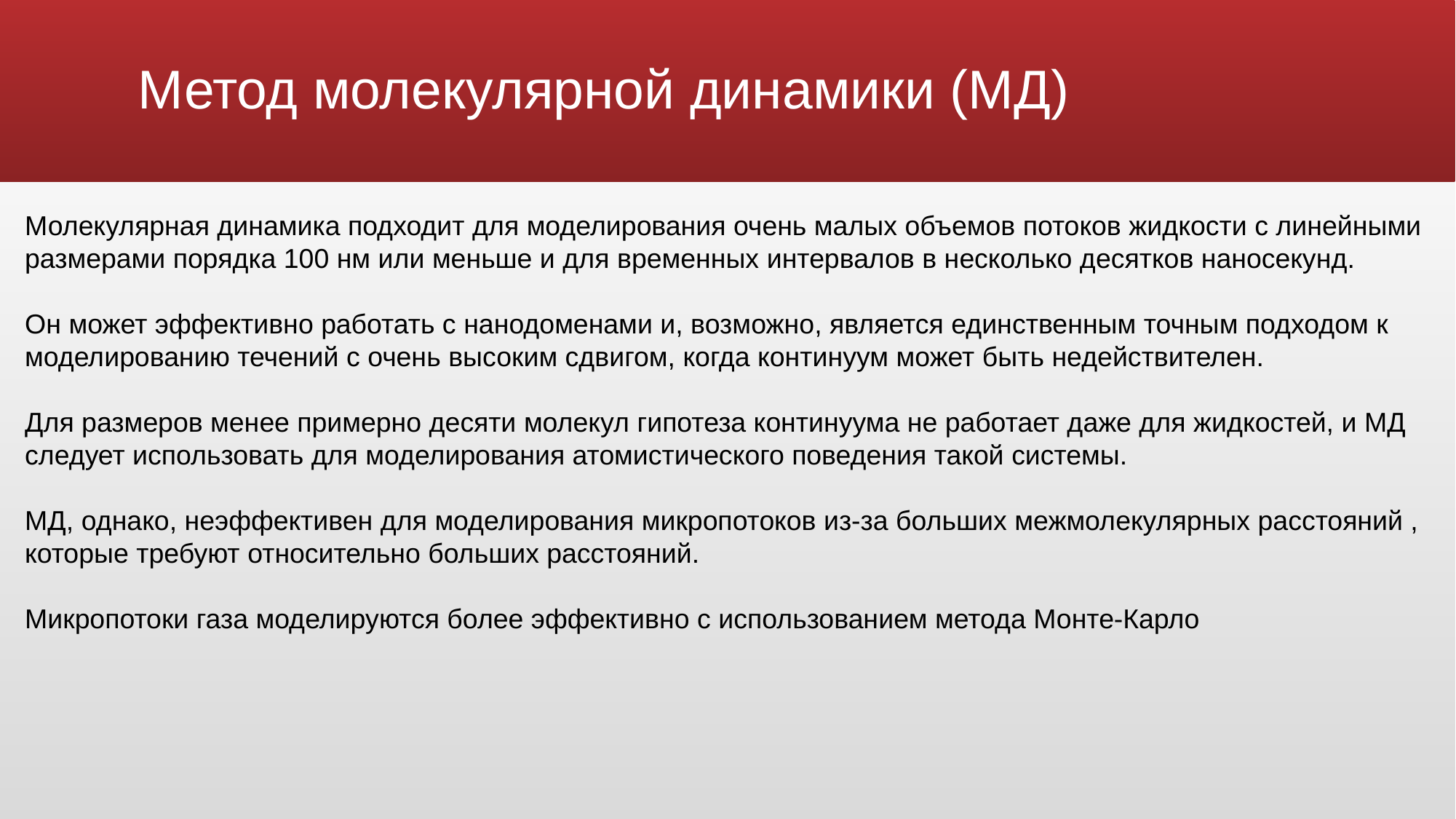

# Метод молекулярной динамики (МД)
Молекулярная динамика подходит для моделирования очень малых объемов потоков жидкости с линейными размерами порядка 100 нм или меньше и для временных интервалов в несколько десятков наносекунд.

Он может эффективно работать с нанодоменами и, возможно, является единственным точным подходом к моделированию течений с очень высоким сдвигом, когда континуум может быть недействителен.

Для размеров менее примерно десяти молекул гипотеза континуума не работает даже для жидкостей, и МД следует использовать для моделирования атомистического поведения такой системы.

МД, однако, неэффективен для моделирования микропотоков из-за больших межмолекулярных расстояний , которые требуют относительно больших расстояний.

Микропотоки газа моделируются более эффективно с использованием метода Монте-Карло